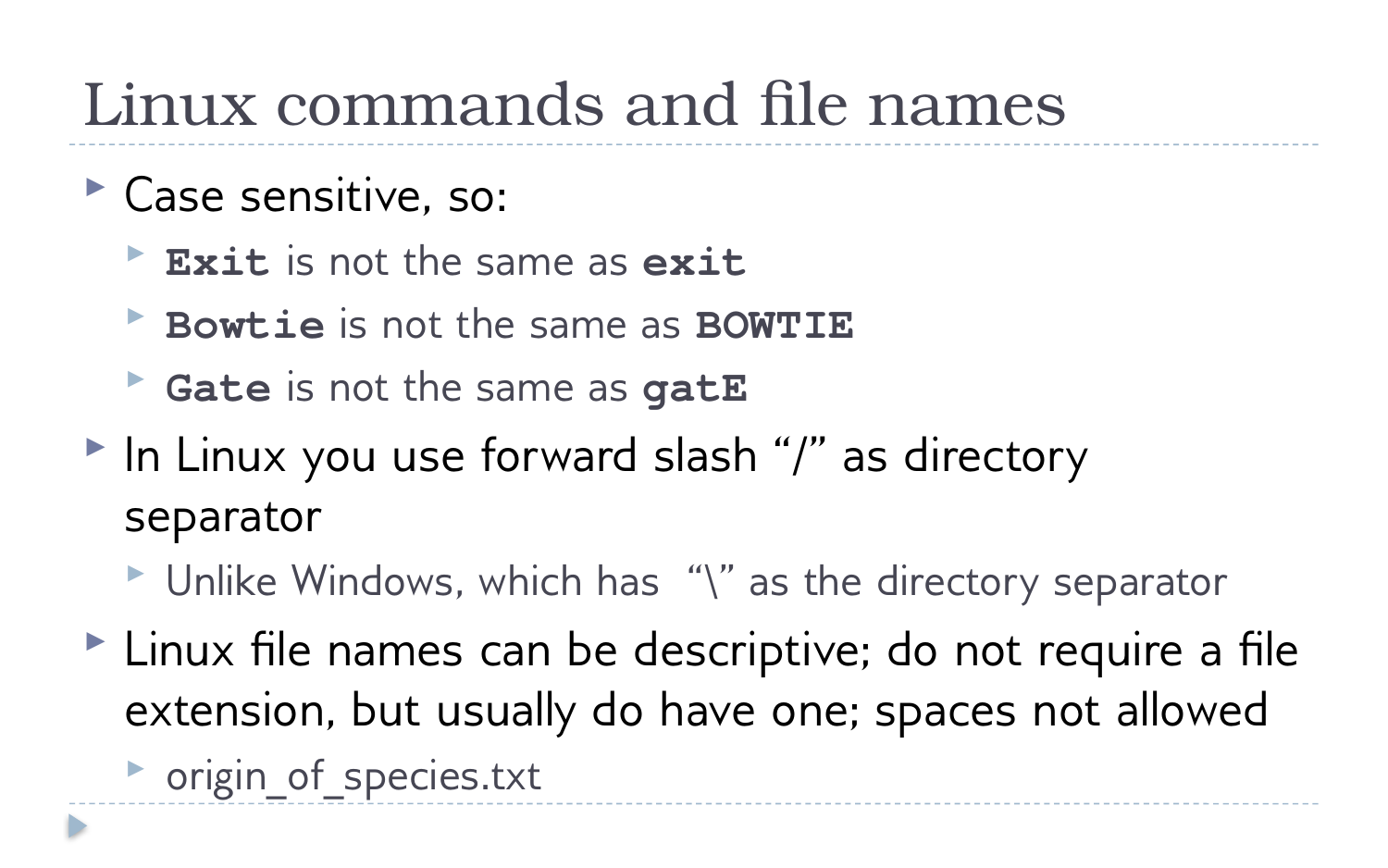

# Linux commands and file names
Case sensitive, so:
Exit is not the same as exit
Bowtie is not the same as BOWTIE
Gate is not the same as gatE
In Linux you use forward slash “/” as directory separator
Unlike Windows, which has  “\” as the directory separator
Linux file names can be descriptive; do not require a file extension, but usually do have one; spaces not allowed
origin_of_species.txt